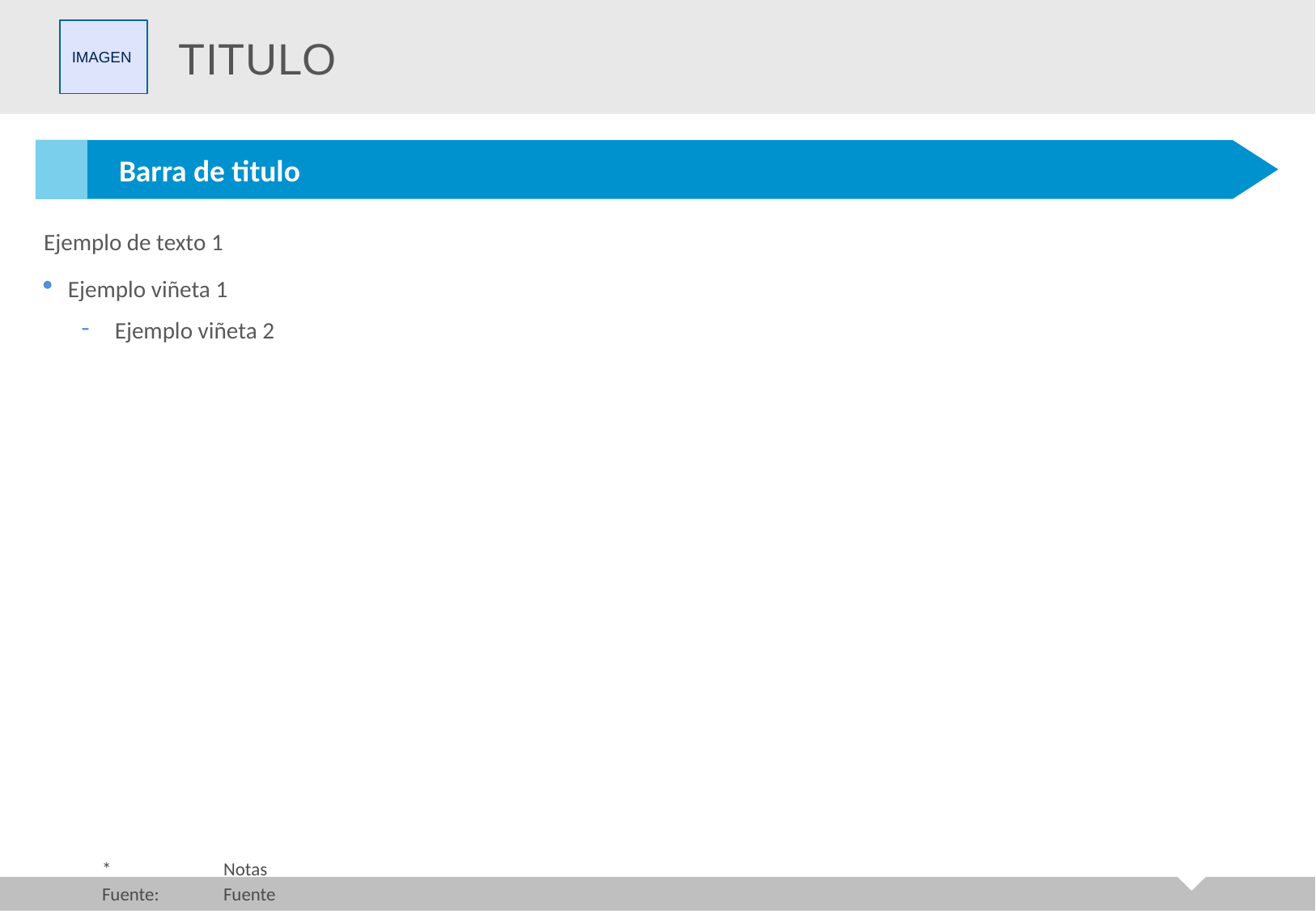

TITULO

IMAGEN

Barra de titulo
Ejemplo de texto 1
Ejemplo viñeta 1
Ejemplo viñeta 2
	*	Notas
	Fuente:	Fuente